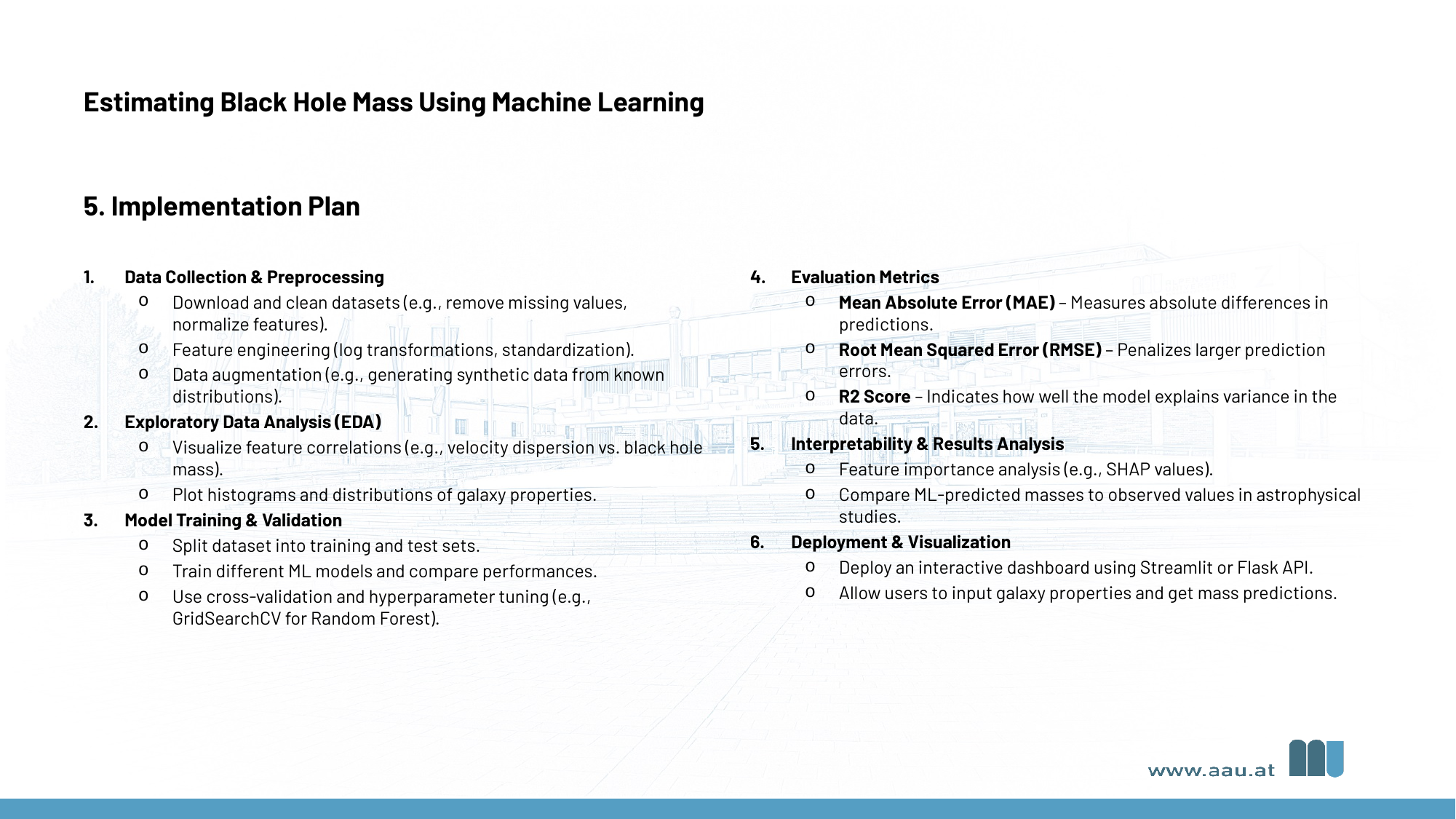

# Estimating Black Hole Mass Using Machine Learning
5. Implementation Plan
Data Collection & Preprocessing
Download and clean datasets (e.g., remove missing values, normalize features).
Feature engineering (log transformations, standardization).
Data augmentation (e.g., generating synthetic data from known distributions).
Exploratory Data Analysis (EDA)
Visualize feature correlations (e.g., velocity dispersion vs. black hole mass).
Plot histograms and distributions of galaxy properties.
Model Training & Validation
Split dataset into training and test sets.
Train different ML models and compare performances.
Use cross-validation and hyperparameter tuning (e.g., GridSearchCV for Random Forest).

Evaluation Metrics
Mean Absolute Error (MAE) – Measures absolute differences in predictions.
Root Mean Squared Error (RMSE) – Penalizes larger prediction errors.
R2 Score – Indicates how well the model explains variance in the data.
Interpretability & Results Analysis
Feature importance analysis (e.g., SHAP values).
Compare ML-predicted masses to observed values in astrophysical studies.
Deployment & Visualization
Deploy an interactive dashboard using Streamlit or Flask API.
Allow users to input galaxy properties and get mass predictions.